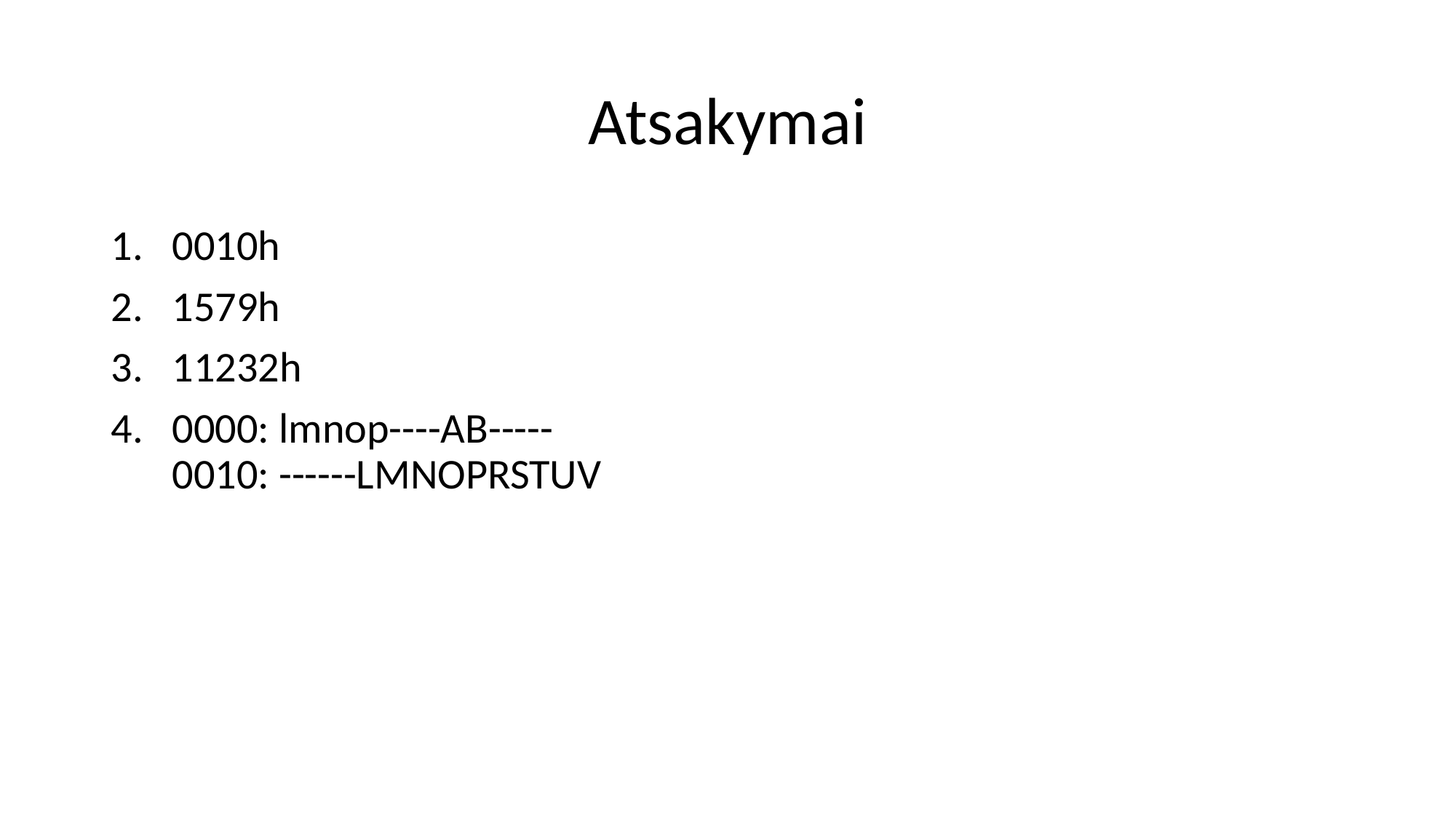

# Atsakymai
0010h
1579h
11232h
0000: lmnop----AB-----
0010: ------LMNOPRSTUV